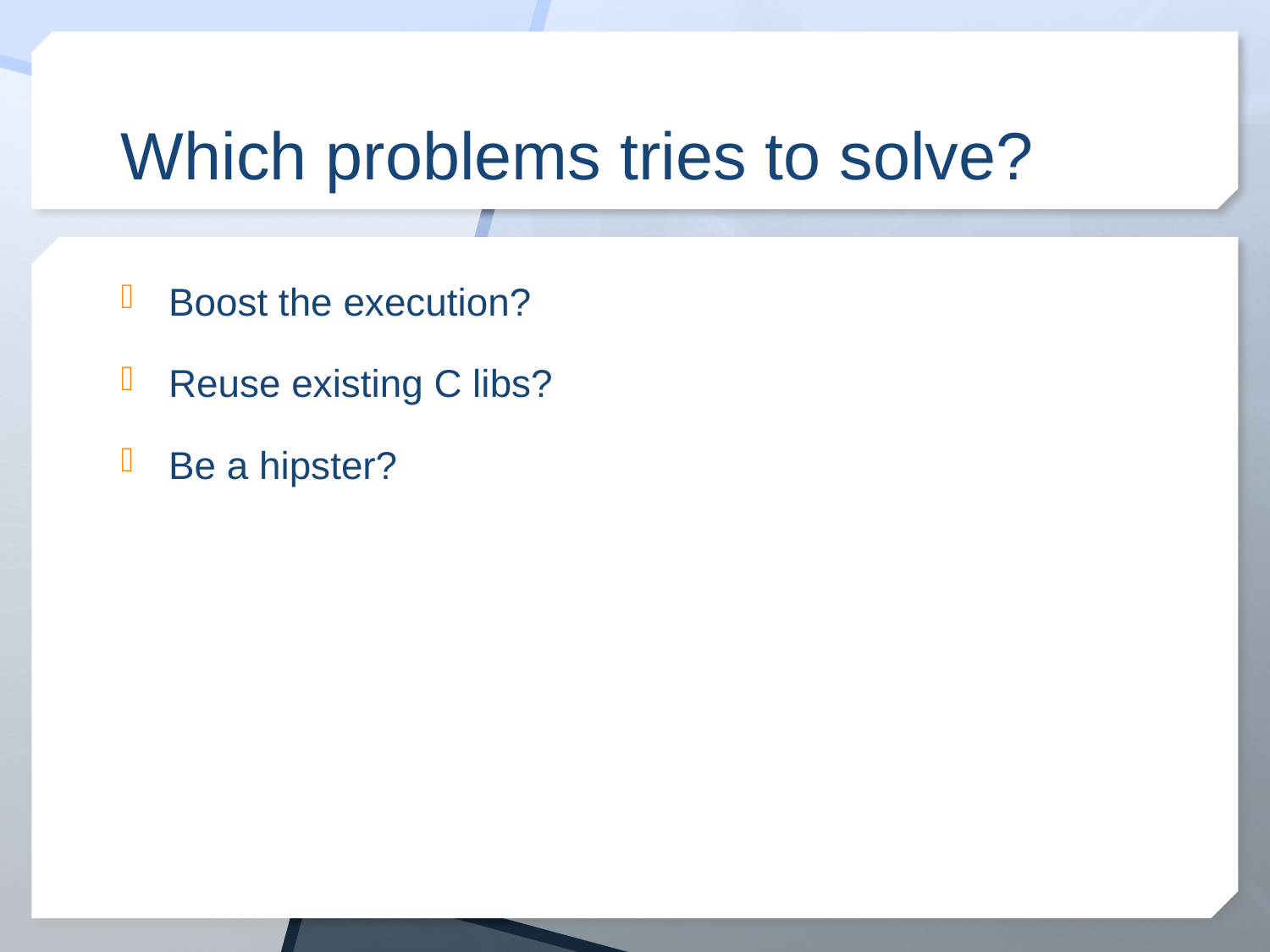

# Which problems tries to solve?
Boost the execution?
Reuse existing C libs?
Be a hipster?